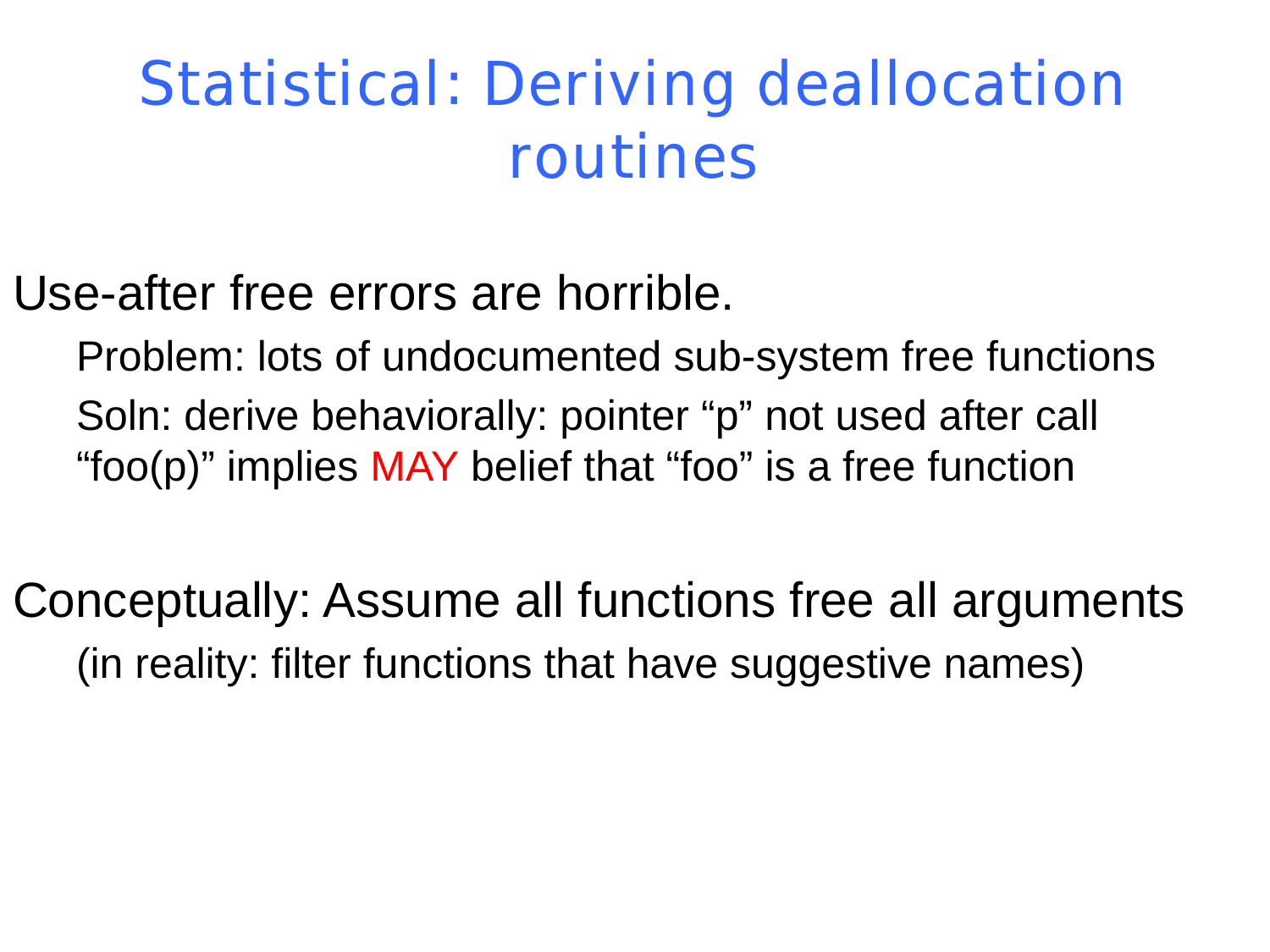

# Statistical: Deriving deallocation routines
Use-after free errors are horrible.
Problem: lots of undocumented sub-system free functions
Soln: derive behaviorally: pointer “p” not used after call “foo(p)” implies MAY belief that “foo” is a free function

Conceptually: Assume all functions free all arguments
(in reality: filter functions that have suggestive names)